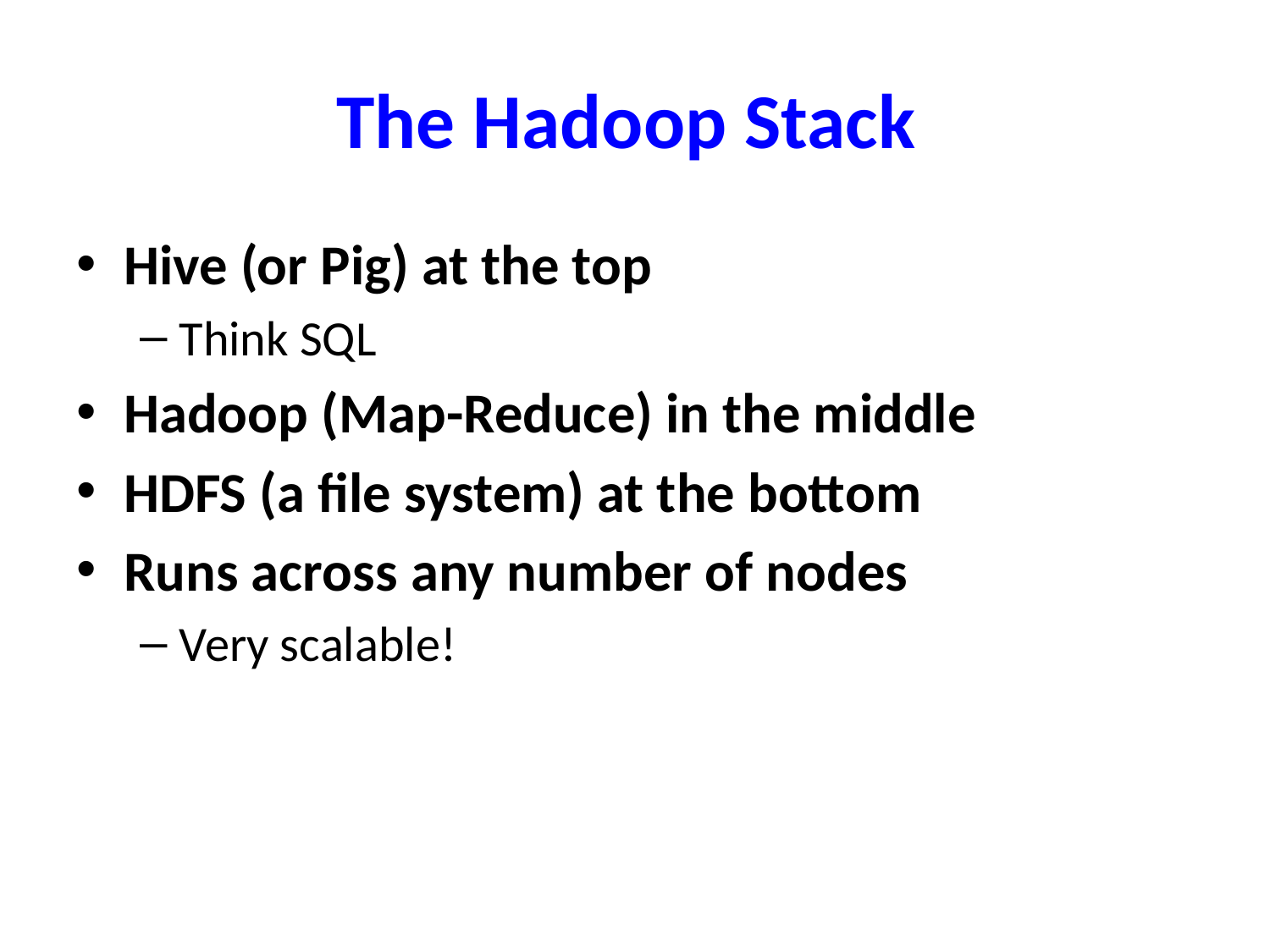

# The Hadoop Stack
Hive (or Pig) at the top
Think SQL
Hadoop (Map-Reduce) in the middle
HDFS (a file system) at the bottom
Runs across any number of nodes
Very scalable!